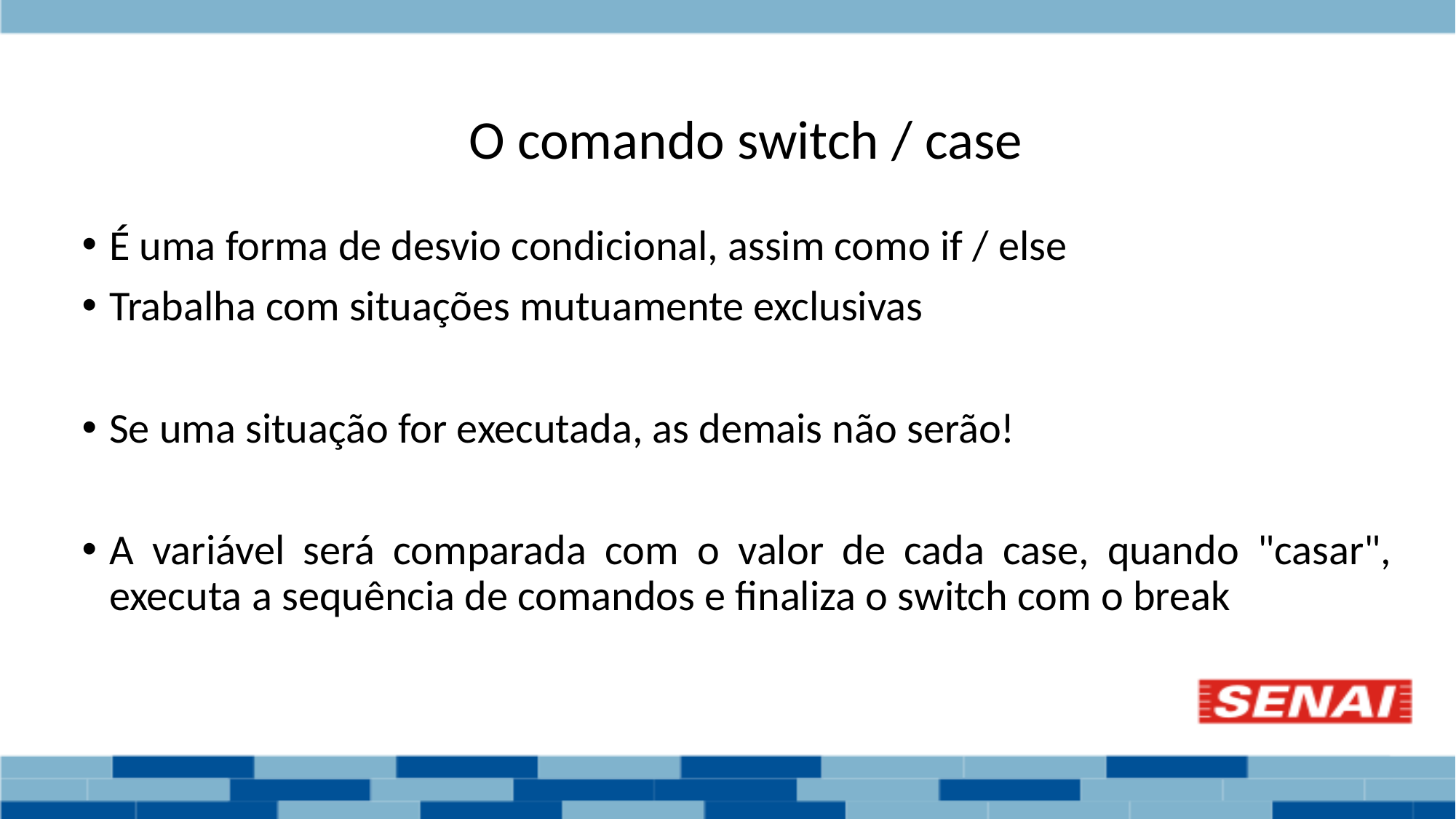

# O comando switch / case
É uma forma de desvio condicional, assim como if / else
Trabalha com situações mutuamente exclusivas

Se uma situação for executada, as demais não serão!

A variável será comparada com o valor de cada case, quando "casar", executa a sequência de comandos e finaliza o switch com o break